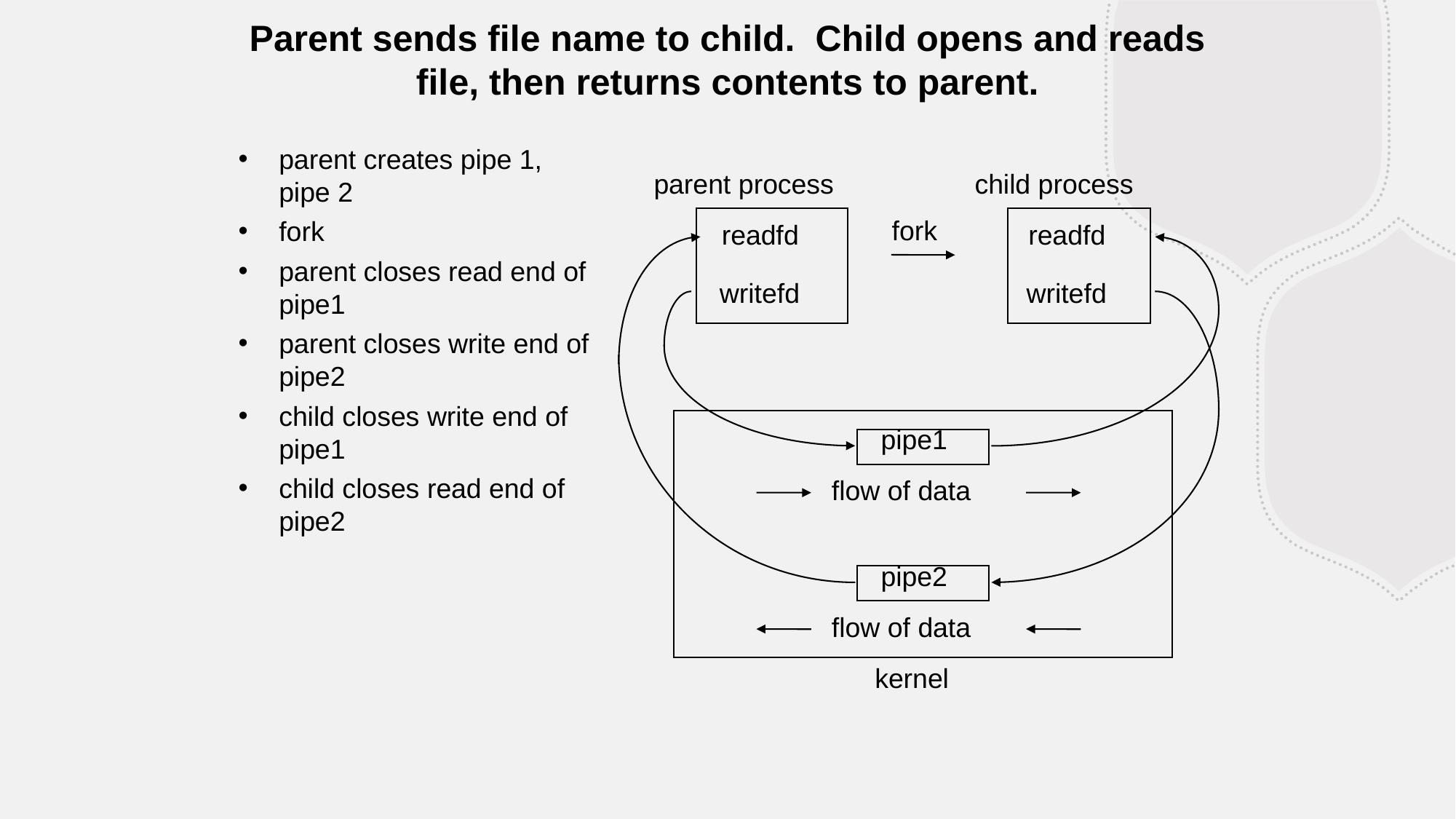

Parent sends file name to child.  Child opens and reads file, then returns contents to parent.
parent creates pipe 1, pipe 2
fork
parent closes read end of pipe1
parent closes write end of pipe2
child closes write end of pipe1
child closes read end of pipe2
parent process
child process
fork

readfd
readfd

writefd
writefd

pipe1

flow of data

pipe2

flow of data

kernel